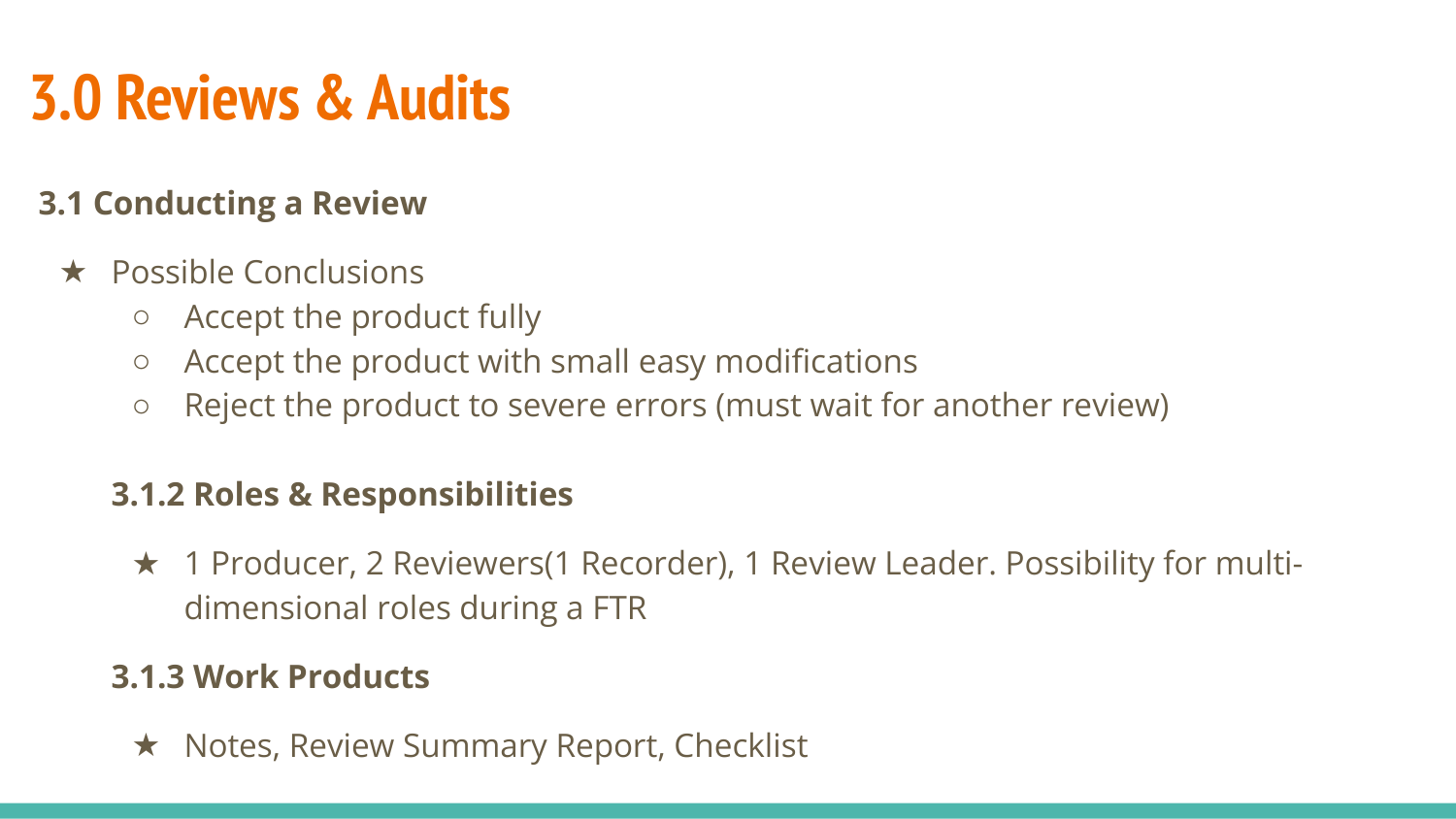

# 3.0 Reviews & Audits
3.1 Conducting a Review
Possible Conclusions
Accept the product fully
Accept the product with small easy modifications
Reject the product to severe errors (must wait for another review)

3.1.2 Roles & Responsibilities
1 Producer, 2 Reviewers(1 Recorder), 1 Review Leader. Possibility for multi-dimensional roles during a FTR
3.1.3 Work Products
Notes, Review Summary Report, Checklist